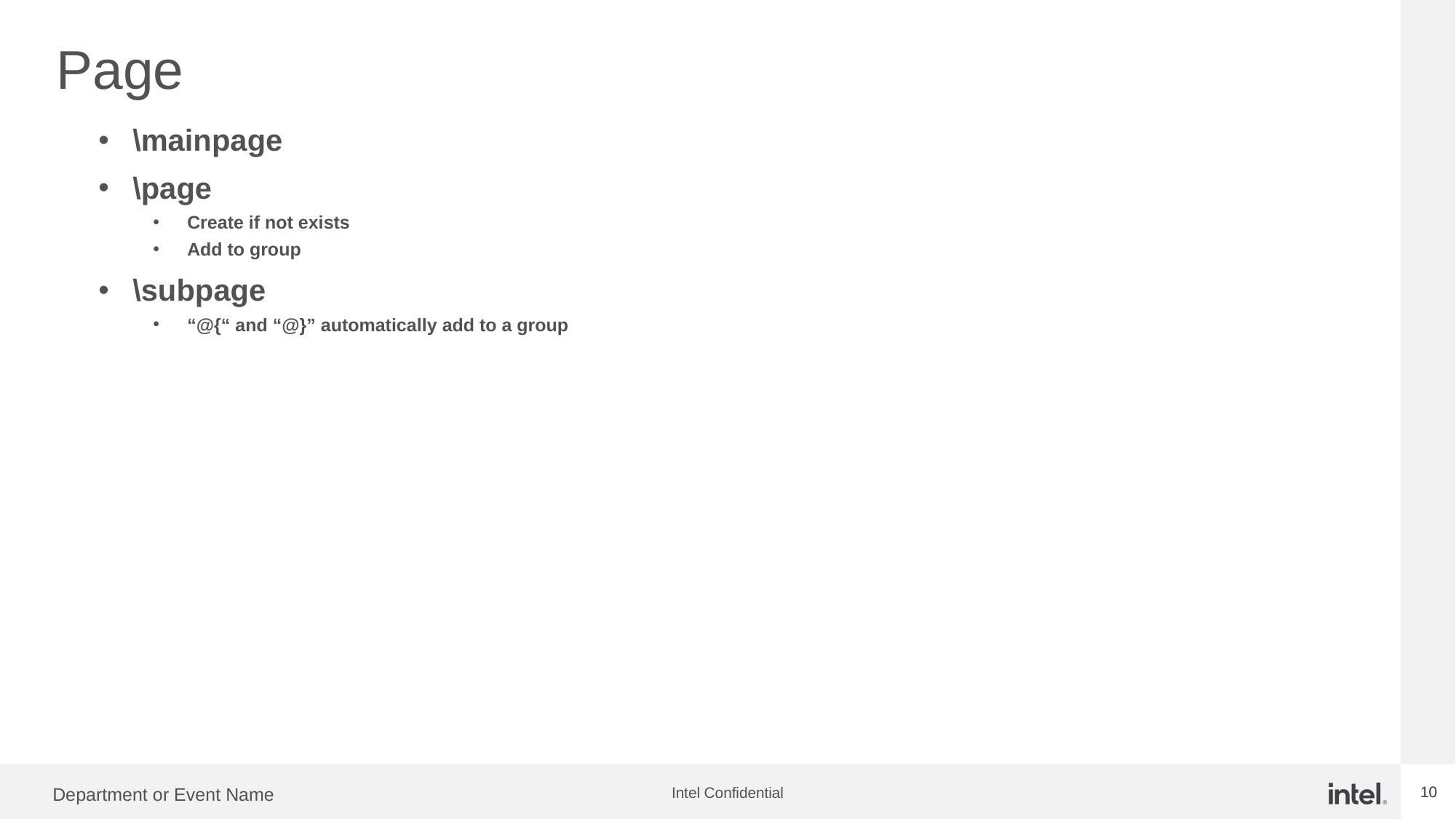

Page

\mainpage
\page
Create if not exists
Add to group
\subpage
“@{“ and “@}” automatically add to a group